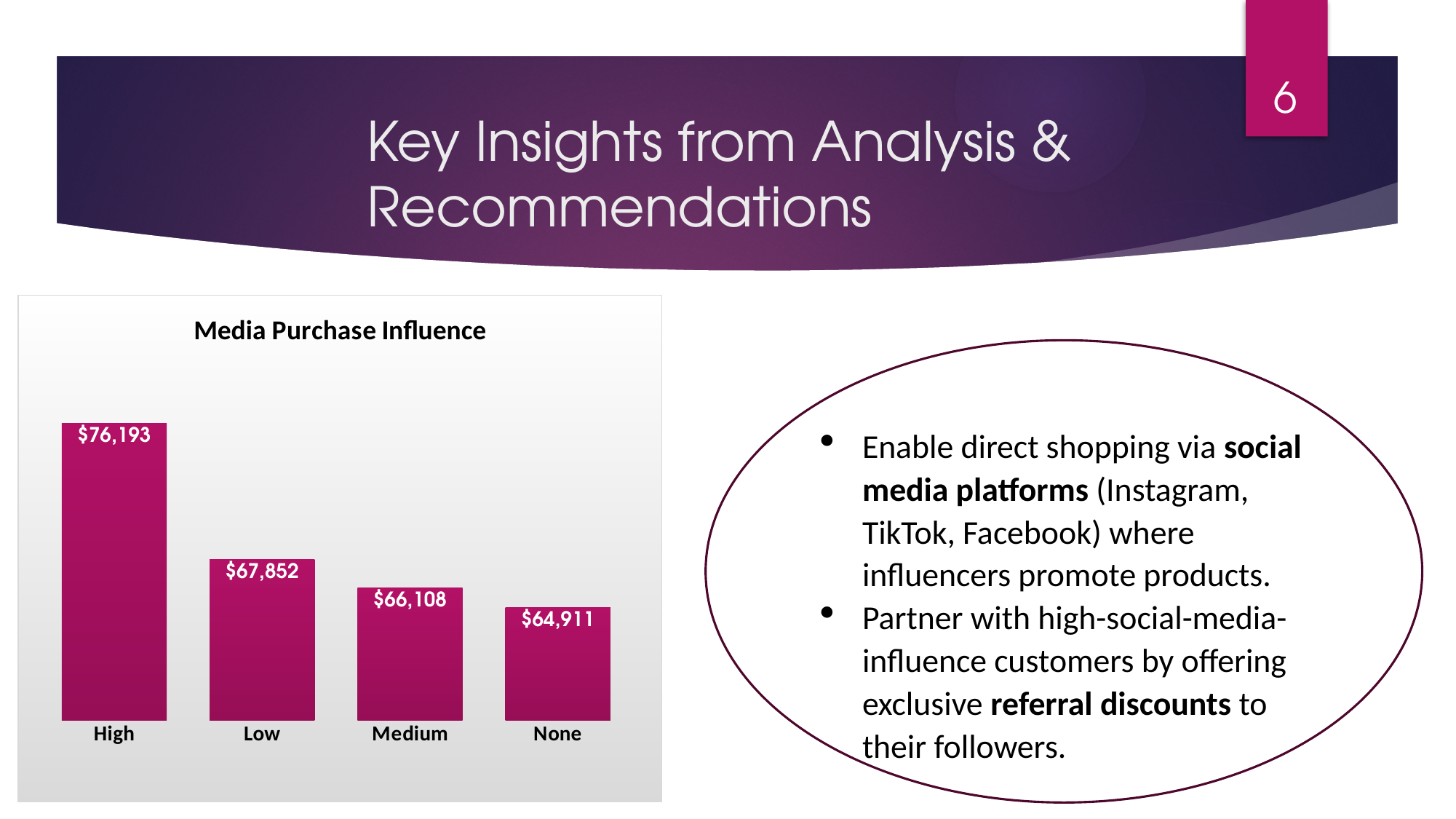

6
# Key Insights from Analysis & Recommendations

### Chart: Media Purchase Influence

| Category | Total |
|---|---|
| High | 76192.92000000004 |
| Low | 67852.31999999999 |
| Medium | 66108.02000000002 |
| None | 64910.62 |

Enable direct shopping via social media platforms (Instagram, TikTok, Facebook) where influencers promote products.
Partner with high-social-media-influence customers by offering exclusive referral discounts to their followers.